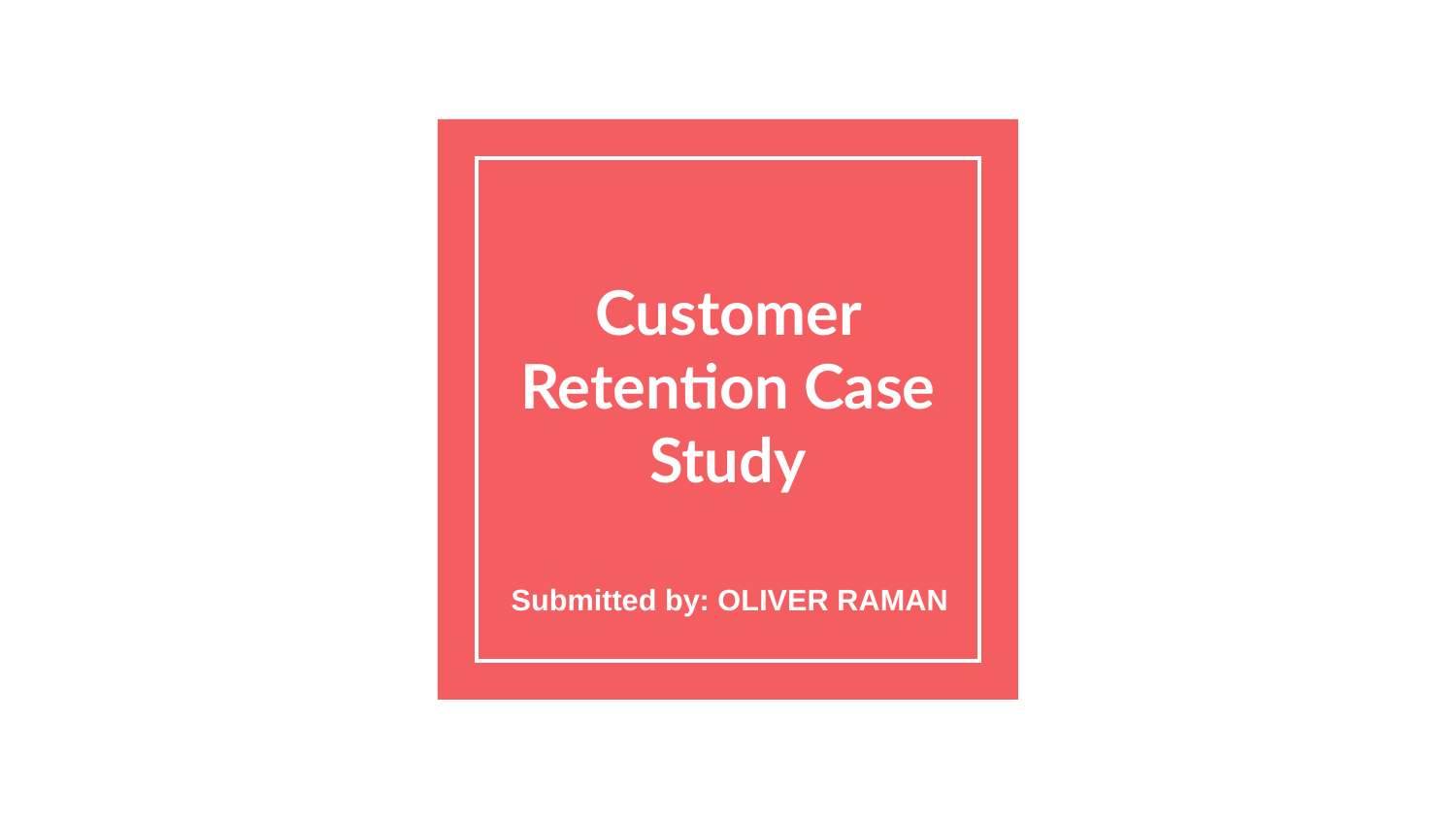

# Customer Retention Case Study

Submitted by: OLIVER RAMAN